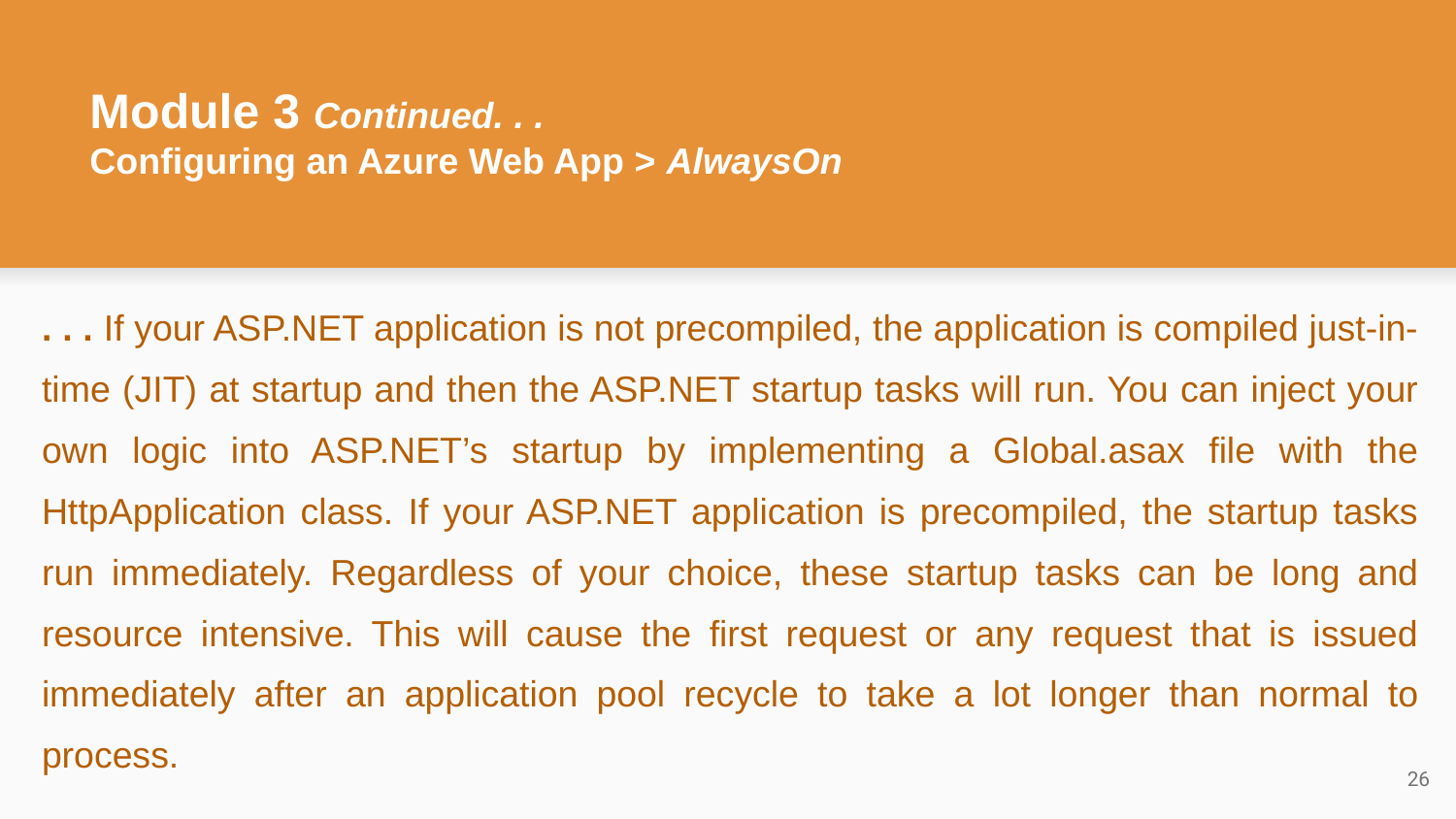

# Module 3 Continued. . .
Configuring an Azure Web App > AlwaysOn

. . . If your ASP.NET application is not precompiled, the application is compiled just-in-time (JIT) at startup and then the ASP.NET startup tasks will run. You can inject your own logic into ASP.NET’s startup by implementing a Global.asax file with the HttpApplication class. If your ASP.NET application is precompiled, the startup tasks run immediately. Regardless of your choice, these startup tasks can be long and resource intensive. This will cause the first request or any request that is issued immediately after an application pool recycle to take a lot longer than normal to process.
26